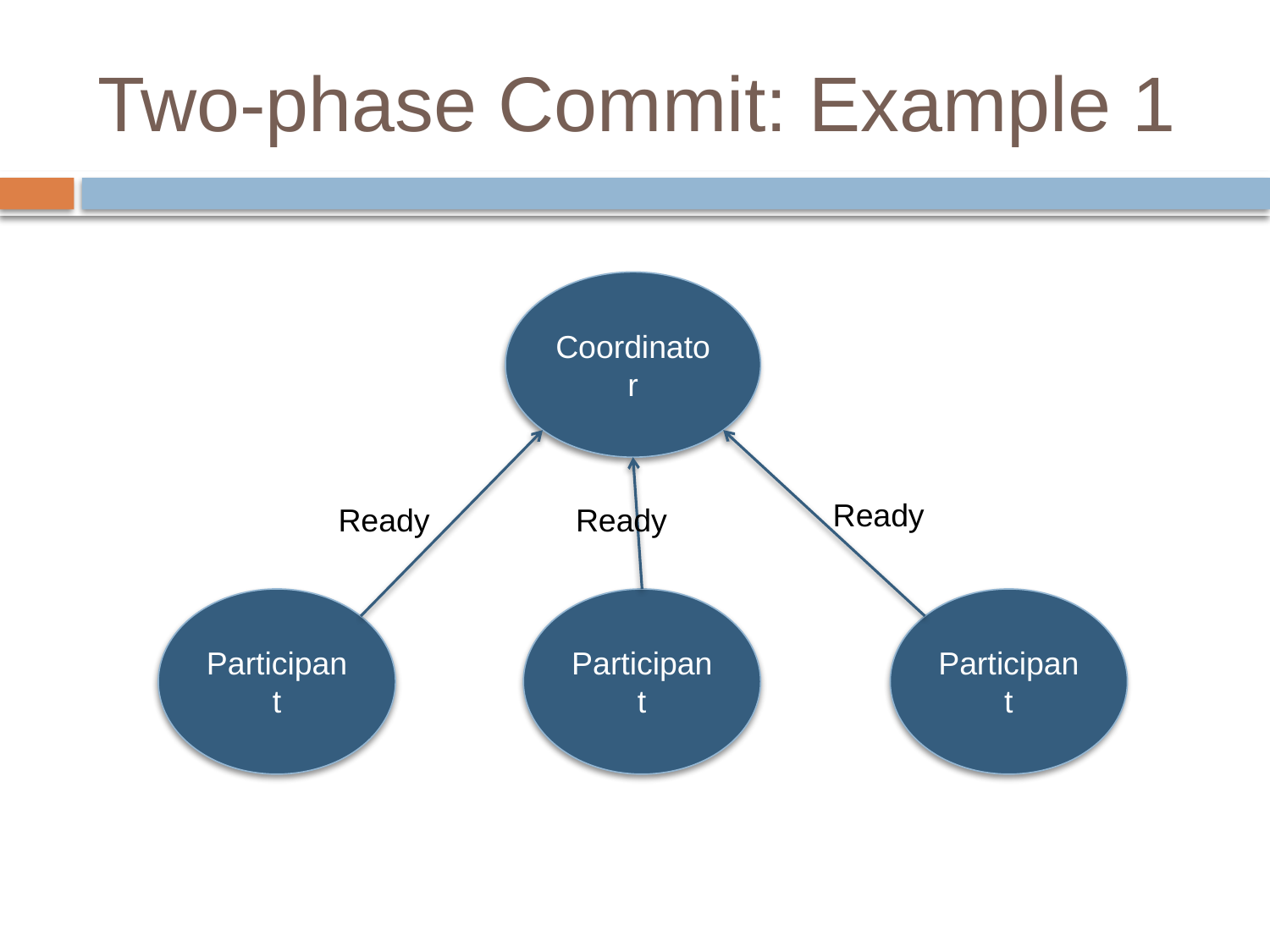

# Two-phase Commit: Example 1
Coordinator
Ready
Ready
Ready
Participant
Participant
Participant